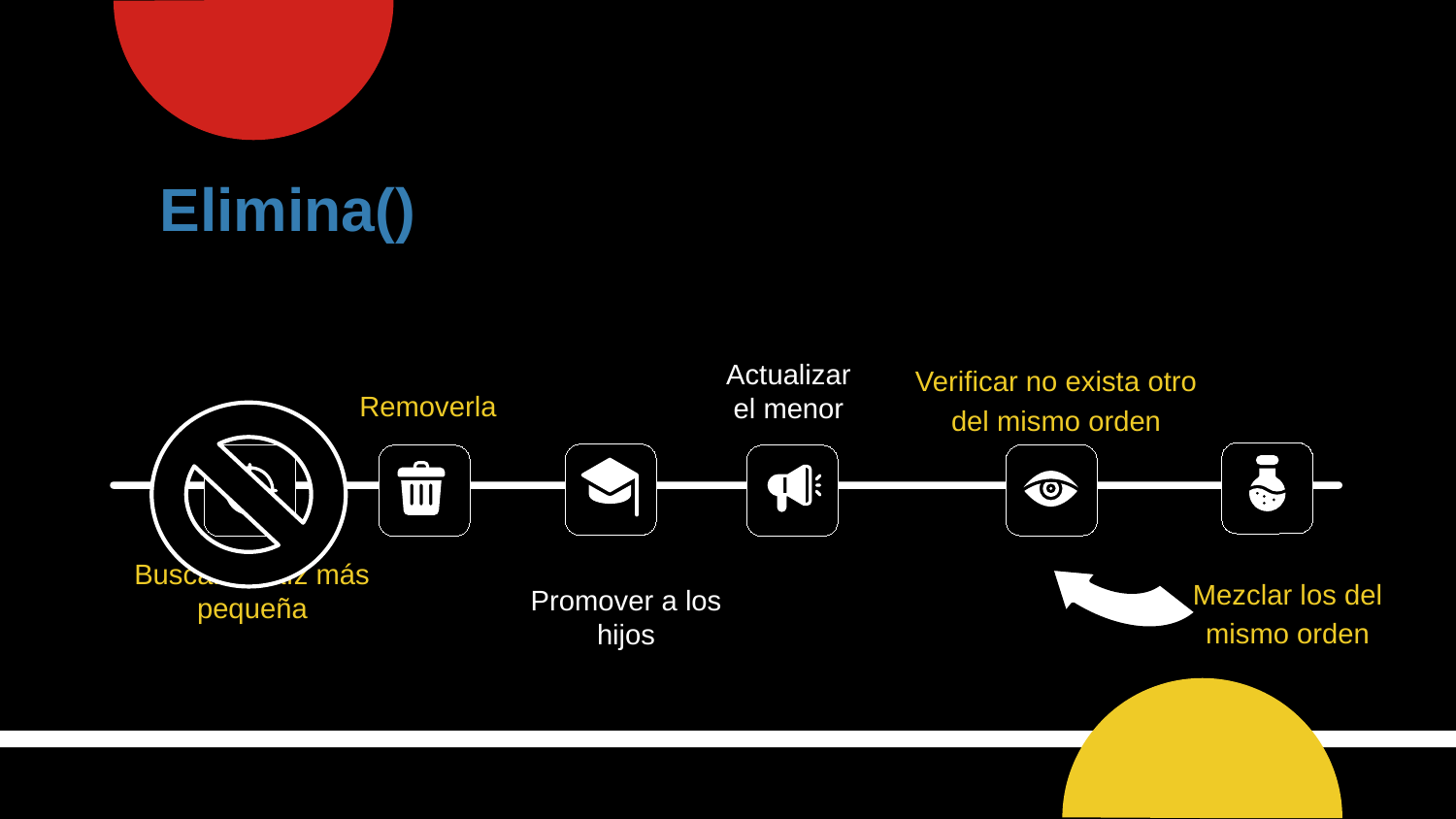

Elimina()
Removerla
Actualizar el menor
Verificar no exista otro del mismo orden

Mezclar los del mismo orden
Buscar la raíz más pequeña

Promover a los hijos